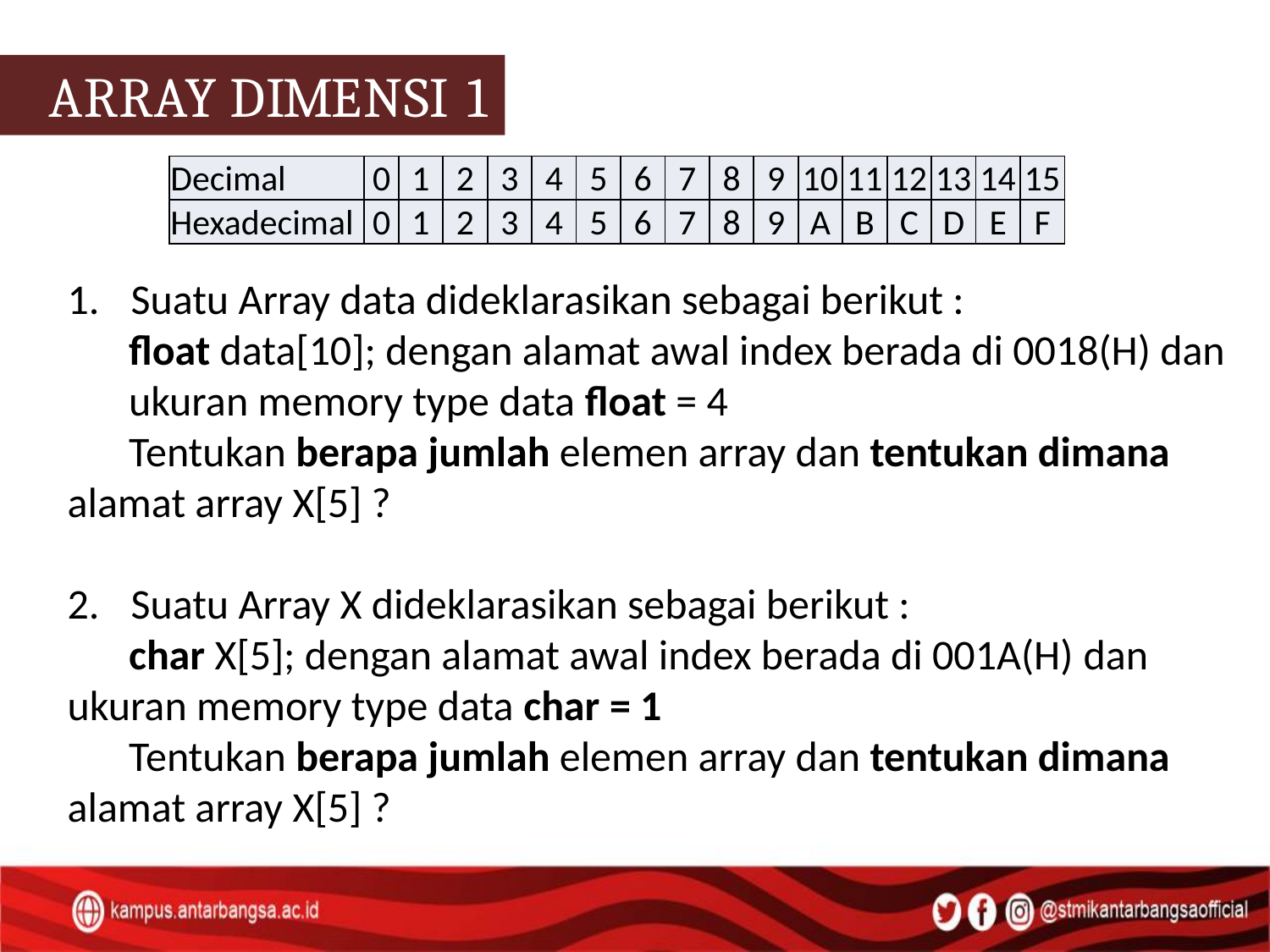

ARRAY DIMENSI 1
| Decimal | 0 | 1 | 2 | 3 | 4 | 5 | 6 | 7 | 8 | 9 | 10 | 11 | 12 | 13 | 14 | 15 |
| --- | --- | --- | --- | --- | --- | --- | --- | --- | --- | --- | --- | --- | --- | --- | --- | --- |
| Hexadecimal | 0 | 1 | 2 | 3 | 4 | 5 | 6 | 7 | 8 | 9 | A | B | C | D | E | F |
Suatu Array data dideklarasikan sebagai berikut :
	float data[10]; dengan alamat awal index berada di 0018(H) dan 	ukuran memory type data float = 4
	Tentukan berapa jumlah elemen array dan tentukan dimana 	alamat array X[5] ?

Suatu Array X dideklarasikan sebagai berikut :
	char X[5]; dengan alamat awal index berada di 001A(H) 	dan 	ukuran memory type data char = 1
	Tentukan berapa jumlah elemen array dan tentukan dimana 	alamat array X[5] ?